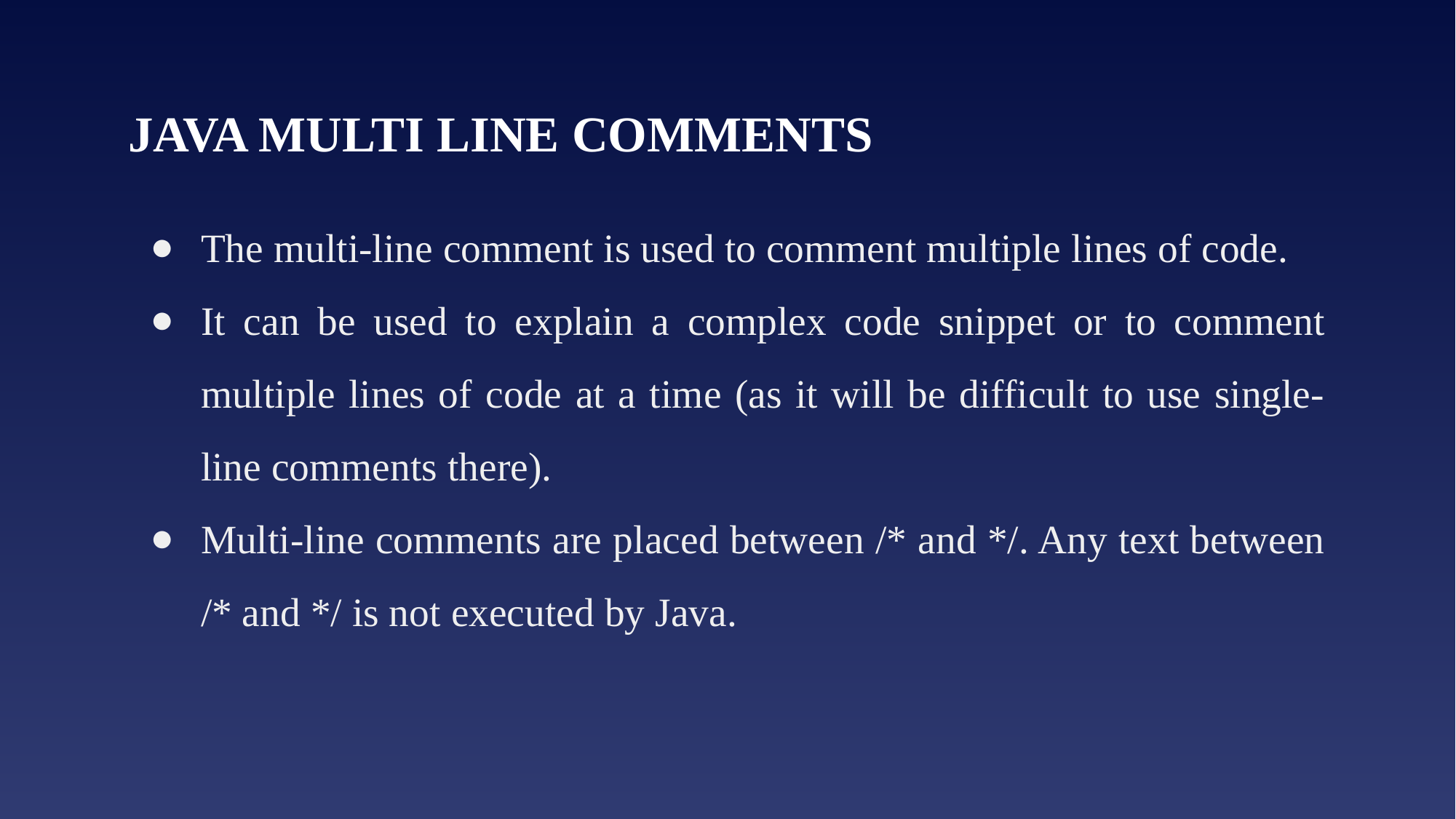

# JAVA MULTI LINE COMMENTS
The multi-line comment is used to comment multiple lines of code.
It can be used to explain a complex code snippet or to comment multiple lines of code at a time (as it will be difficult to use single-line comments there).
Multi-line comments are placed between /* and */. Any text between /* and */ is not executed by Java.